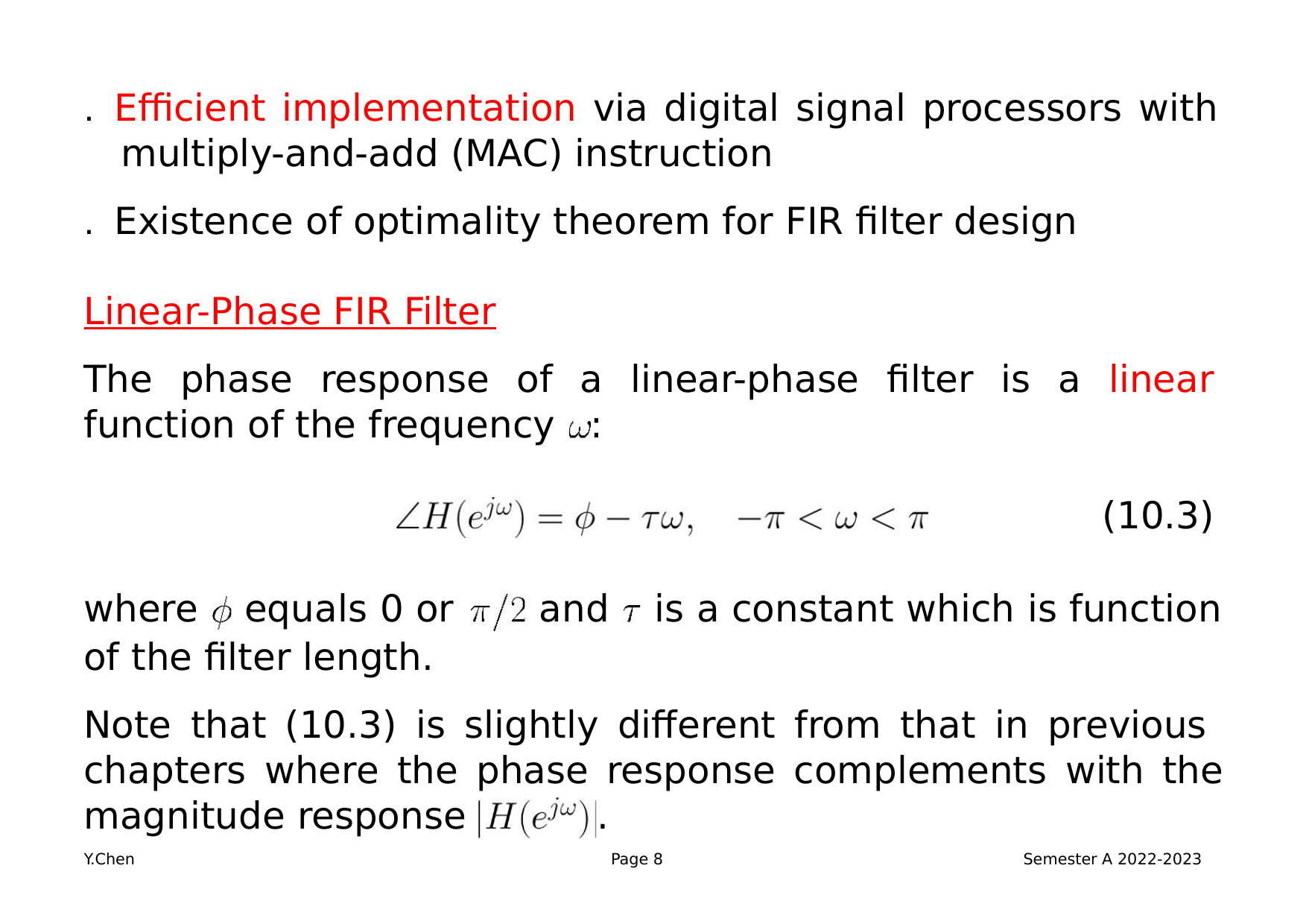

. Efficient implementation via digital signal processors with
multiply-and-add (MAC) instruction
. Existence of optimality theorem for FIR filter design
Linear-Phase FIR Filter
The phase response of a linear-phase filter is a linear
function of the frequency :

(10.3)

where equals 0 or
of the filter length.
and is a constant which is function

Note that (10.3) is slightly different from that in previous
chapters where the phase response complements with the
magnitude response
.

Y.Chen
Page 8
Semester A 2022-2023